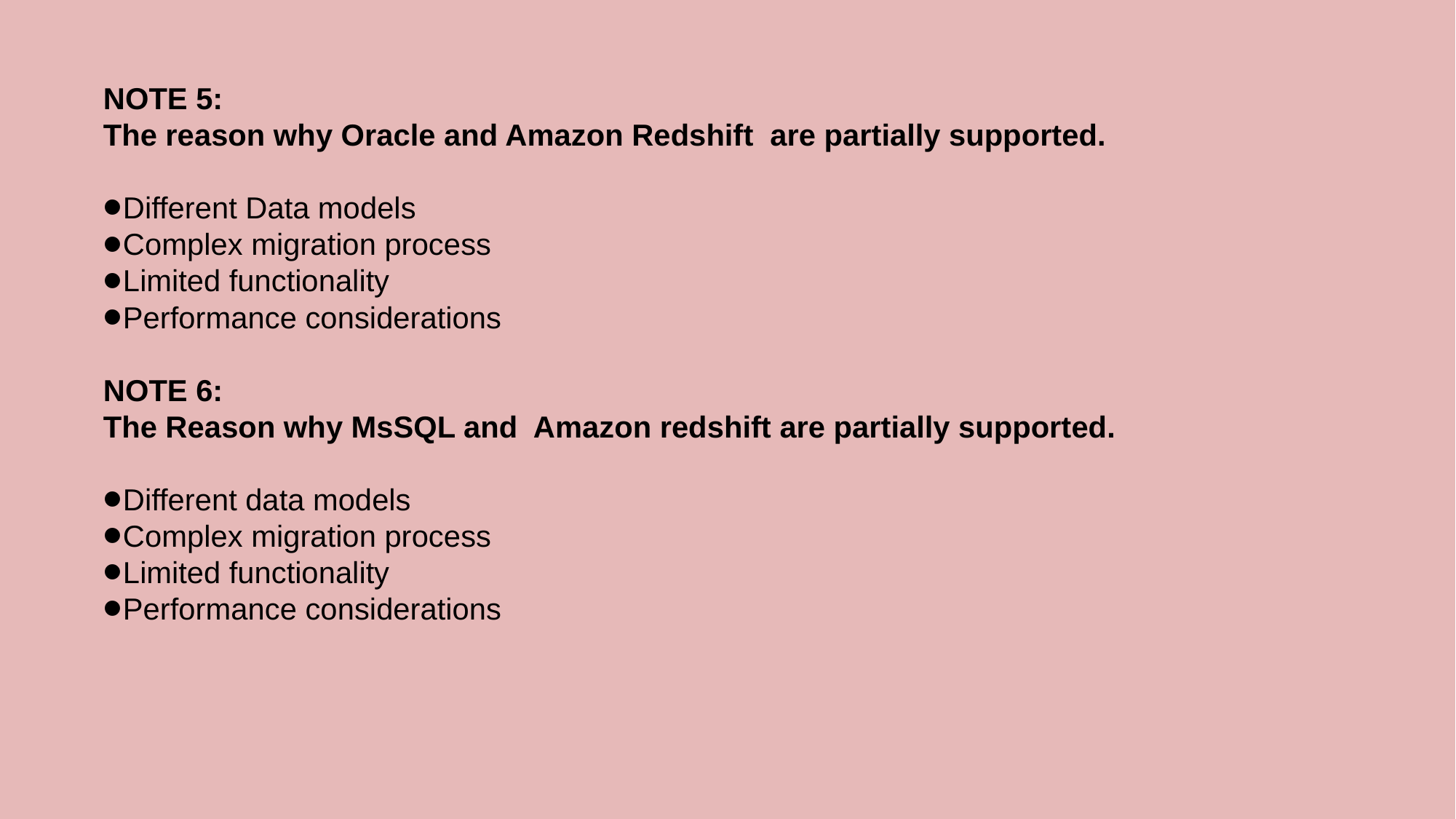

NOTE 5:
The reason why Oracle and Amazon Redshift  are partially supported.

Different Data models
Complex migration process
Limited functionality
Performance considerations

NOTE 6:
The Reason why MsSQL and  Amazon redshift are partially supported.

Different data models
Complex migration process
Limited functionality
Performance considerations